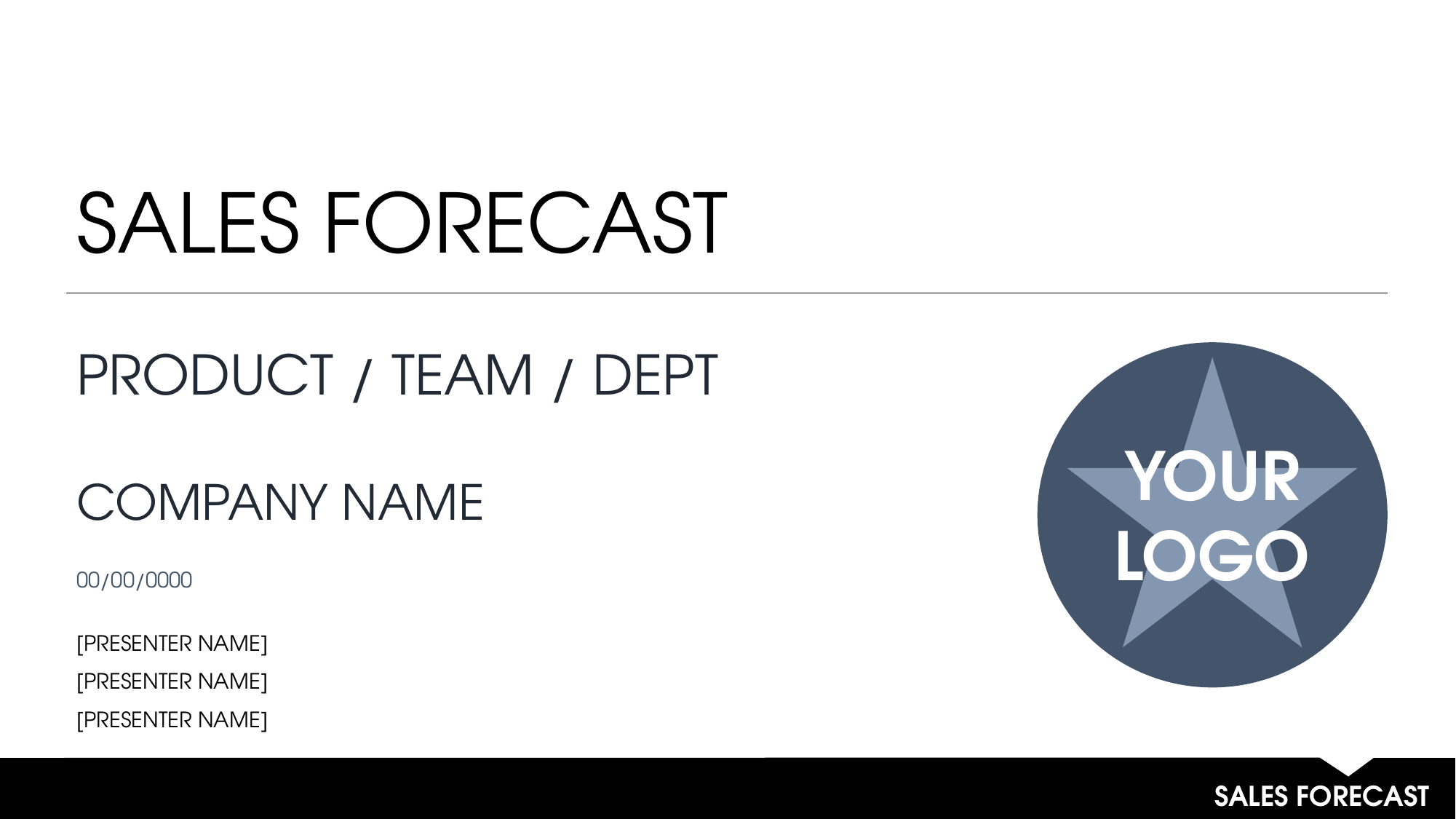

SALES FORECAST
PRODUCT / TEAM / DEPT

COMPANY NAME

00/00/0000

[PRESENTER NAME]
[PRESENTER NAME]
[PRESENTER NAME]

YOUR
LOGO

SALES FORECAST